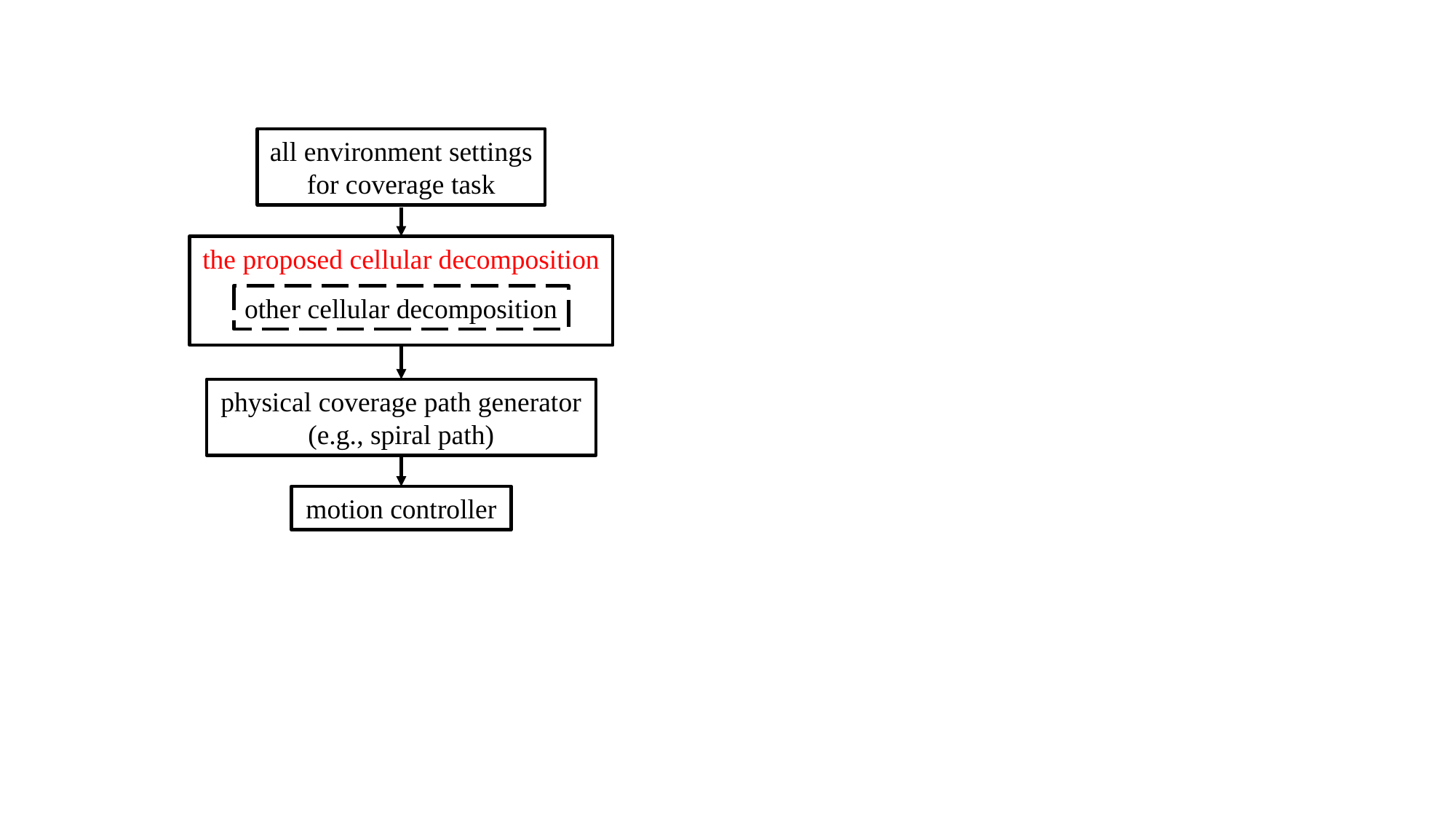

all environment settings
for coverage task
the proposed cellular decomposition

other cellular decomposition
physical coverage path generator
(e.g., spiral path)
motion controller